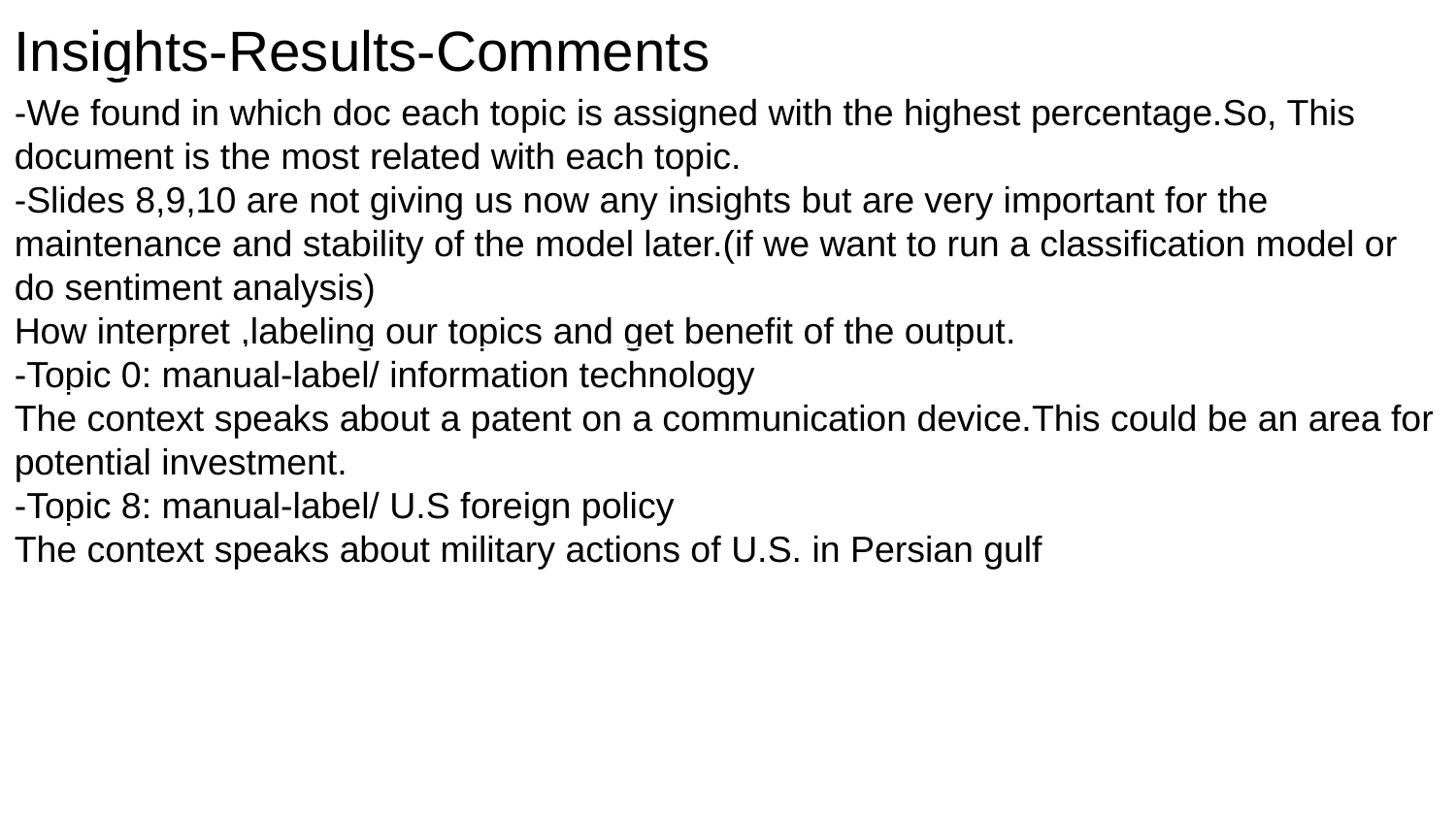

Insights-Results-Comments
-We found in which doc each topic is assigned with the highest percentage.So, This document is the most related with each topic.
-Slides 8,9,10 are not giving us now any insights but are very important for the maintenance and stability of the model later.(if we want to run a classification model or do sentiment analysis)
How interpret ,labeling our topics and get benefit of the output.
-Topic 0: manual-label/ information technology
The context speaks about a patent on a communication device.This could be an area for potential investment.
-Topic 8: manual-label/ U.S foreign policy
The context speaks about military actions of U.S. in Persian gulf